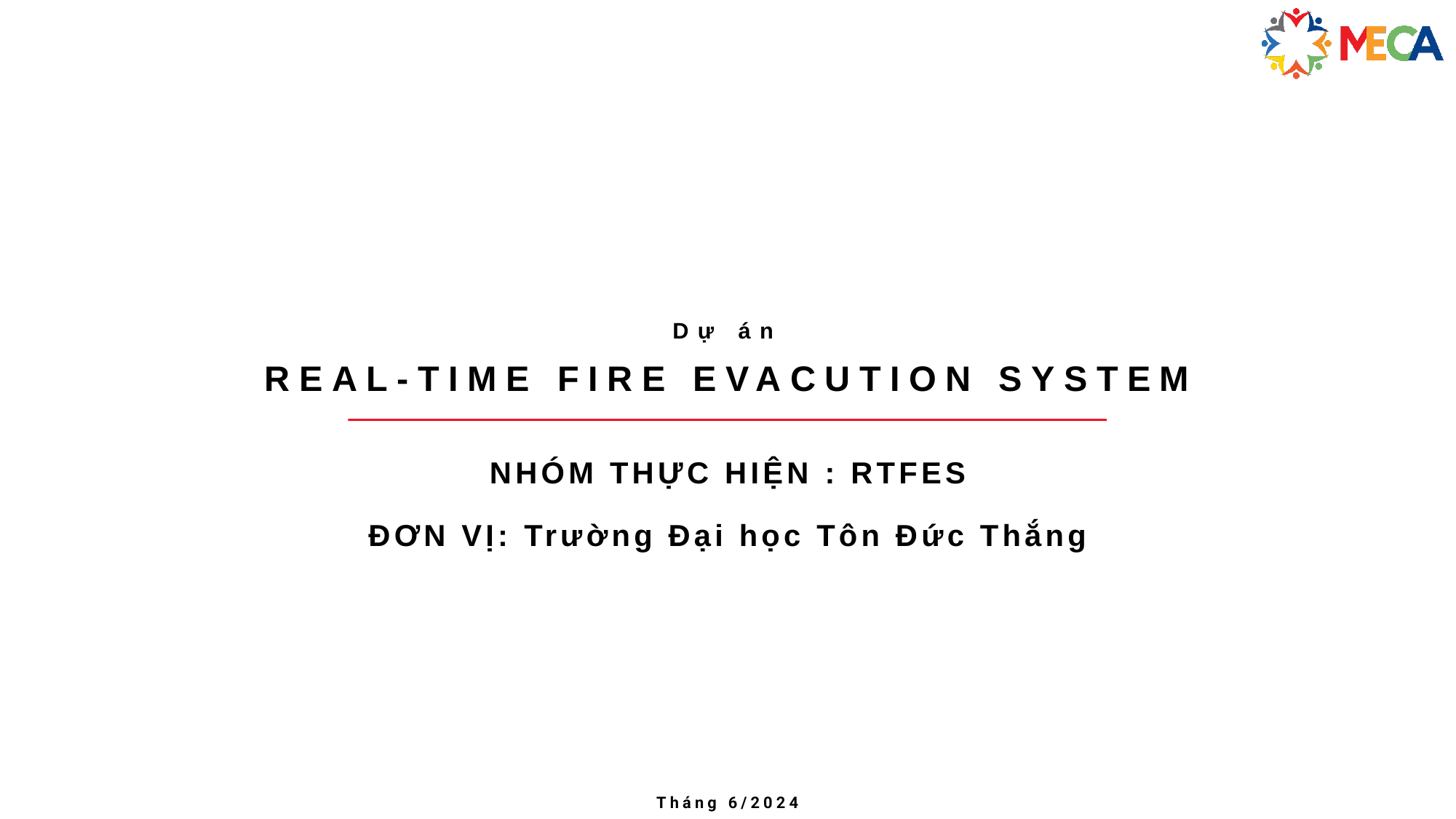

# Dự án REAL-TIME FIRE EVACUTION SYSTEM
NHÓM THỰC HIỆN : RTFES
ĐƠN VỊ: Trường Đại học Tôn Đức Thắng

Tháng 6/2024